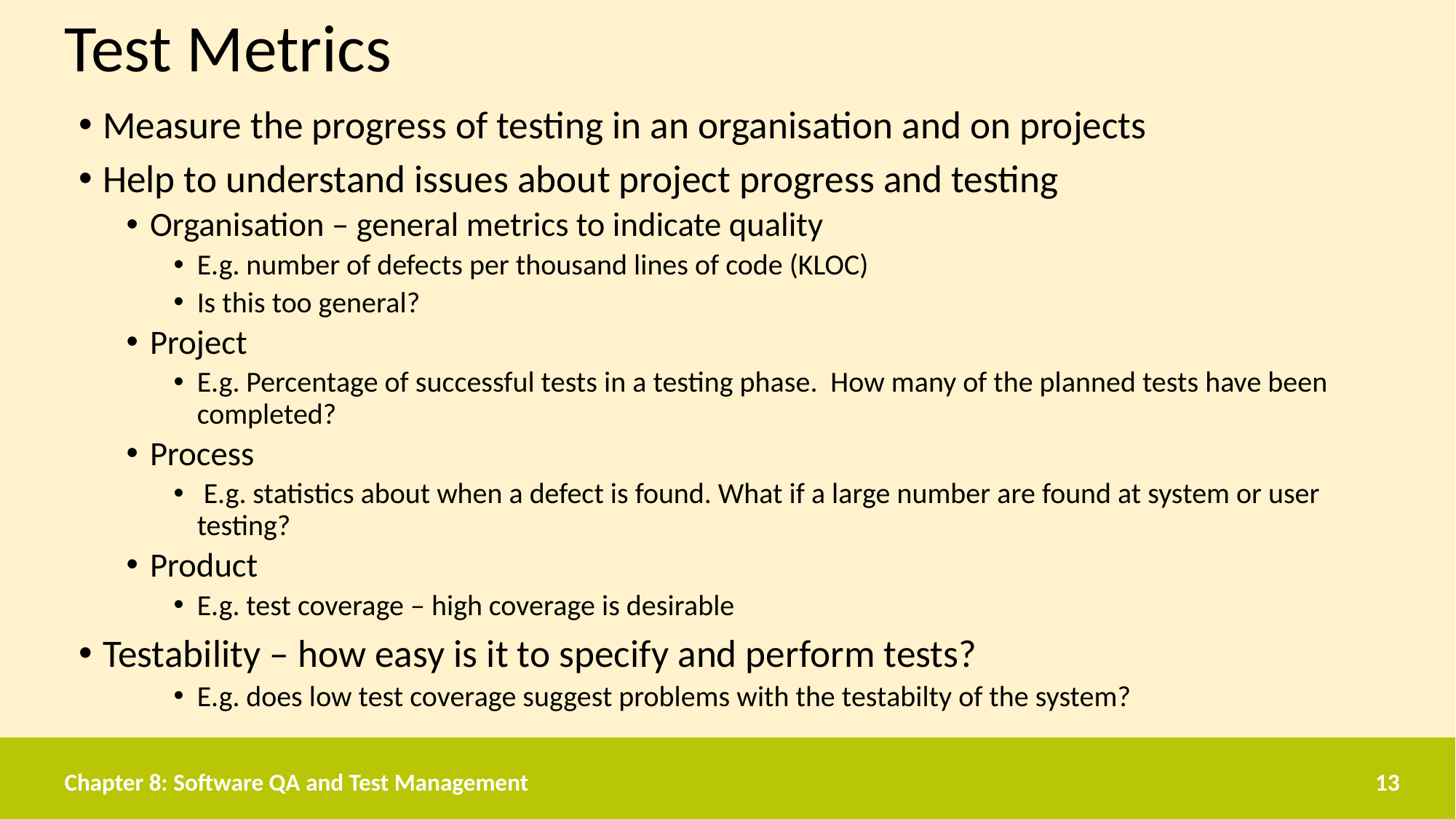

# Test Metrics
Measure the progress of testing in an organisation and on projects
Help to understand issues about project progress and testing
Organisation – general metrics to indicate quality
E.g. number of defects per thousand lines of code (KLOC)
Is this too general?
Project
E.g. Percentage of successful tests in a testing phase.  How many of the planned tests have been completed?
Process
 E.g. statistics about when a defect is found. What if a large number are found at system or user testing?
Product
E.g. test coverage – high coverage is desirable
Testability – how easy is it to specify and perform tests?
E.g. does low test coverage suggest problems with the testabilty of the system?
Chapter 8: Software QA and Test Management
13